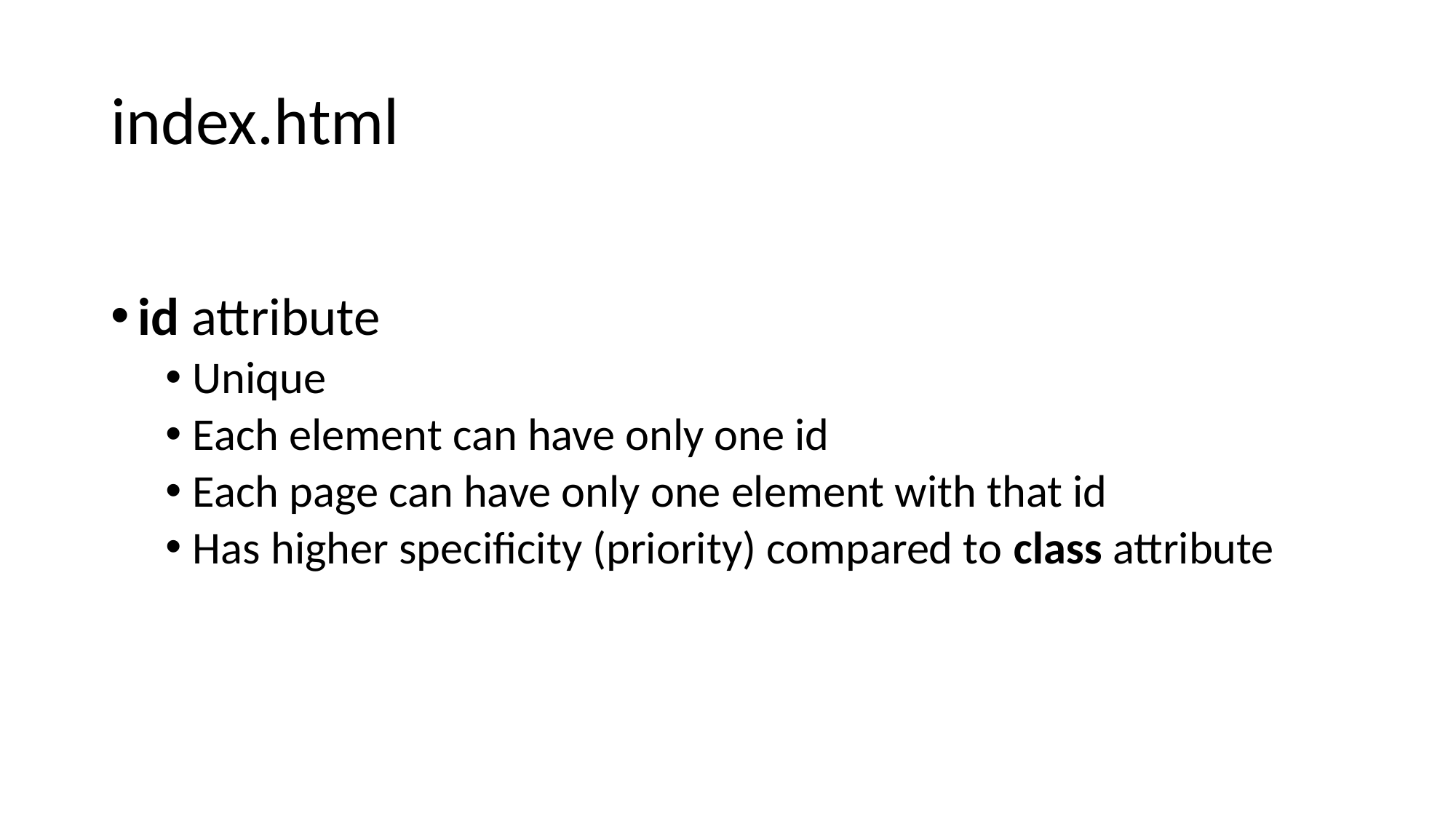

# index.html

id attribute
Unique
Each element can have only one id
Each page can have only one element with that id
Has higher specificity (priority) compared to class attribute